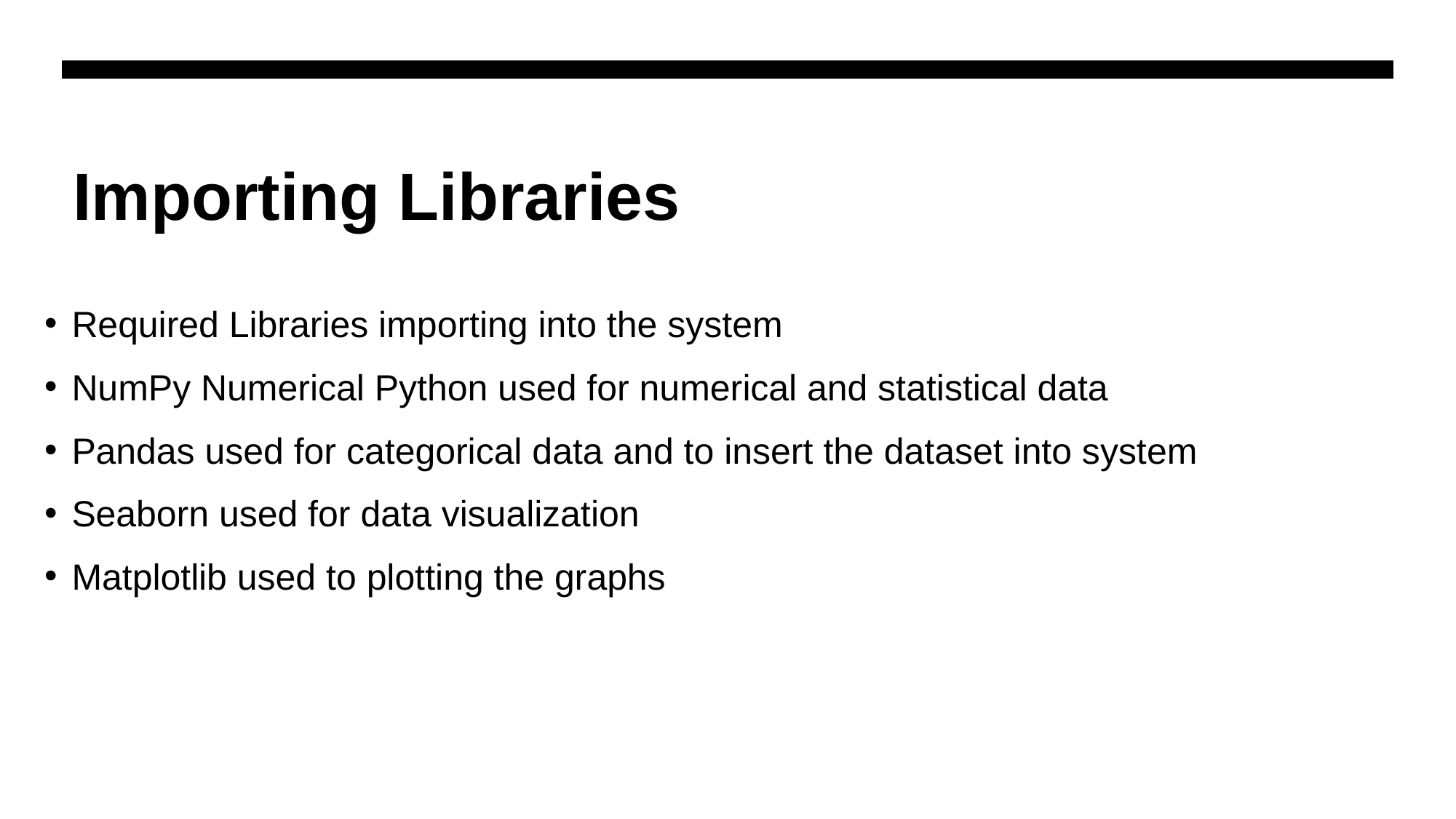

# Importing Libraries
Required Libraries importing into the system
NumPy Numerical Python used for numerical and statistical data
Pandas used for categorical data and to insert the dataset into system
Seaborn used for data visualization
Matplotlib used to plotting the graphs